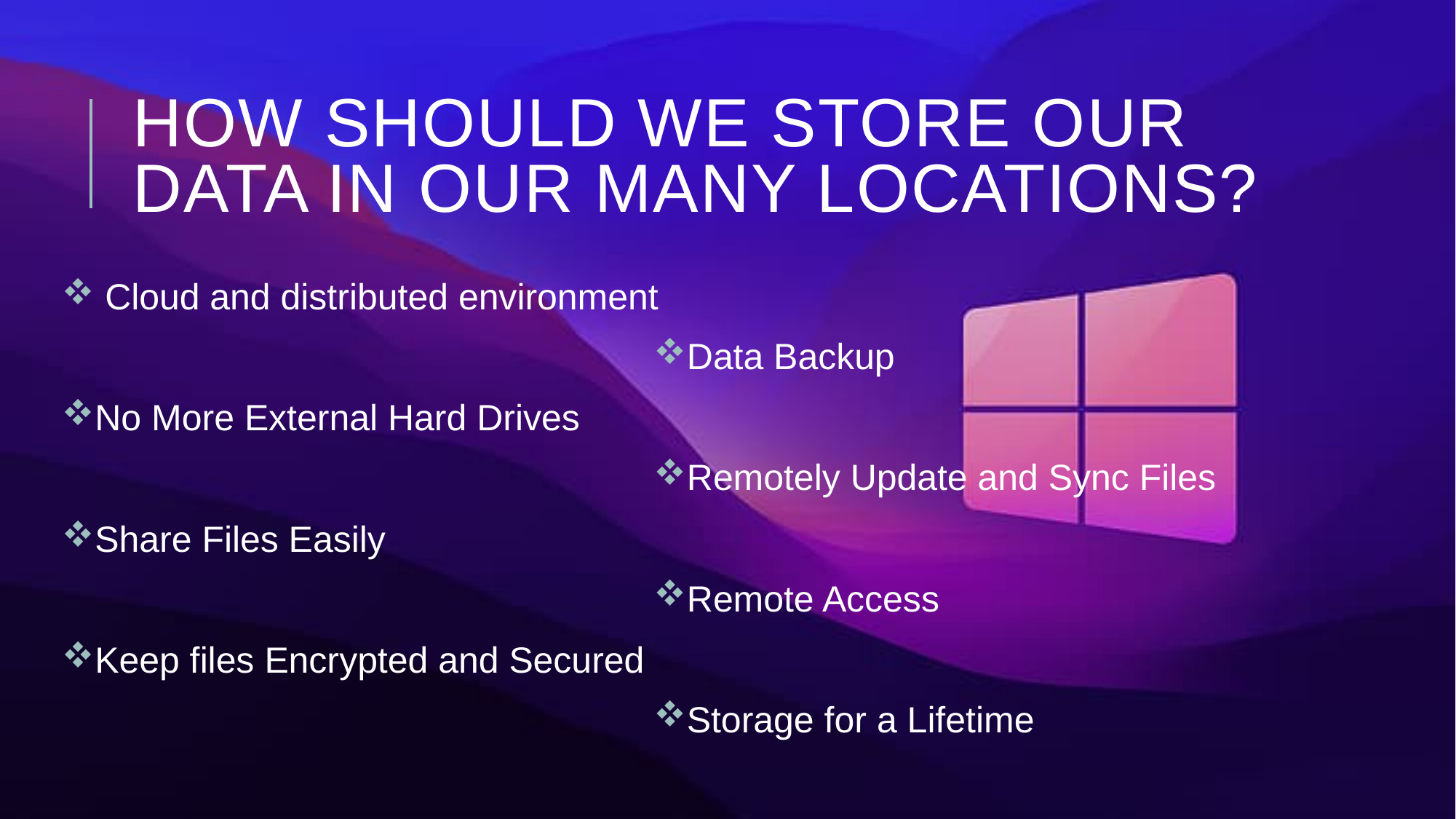

# How should we store our data in our many locations?
 Cloud and distributed environment

No More External Hard Drives

Share Files Easily

Keep files Encrypted and Secured

Data Backup

Remotely Update and Sync Files

Remote Access

Storage for a Lifetime